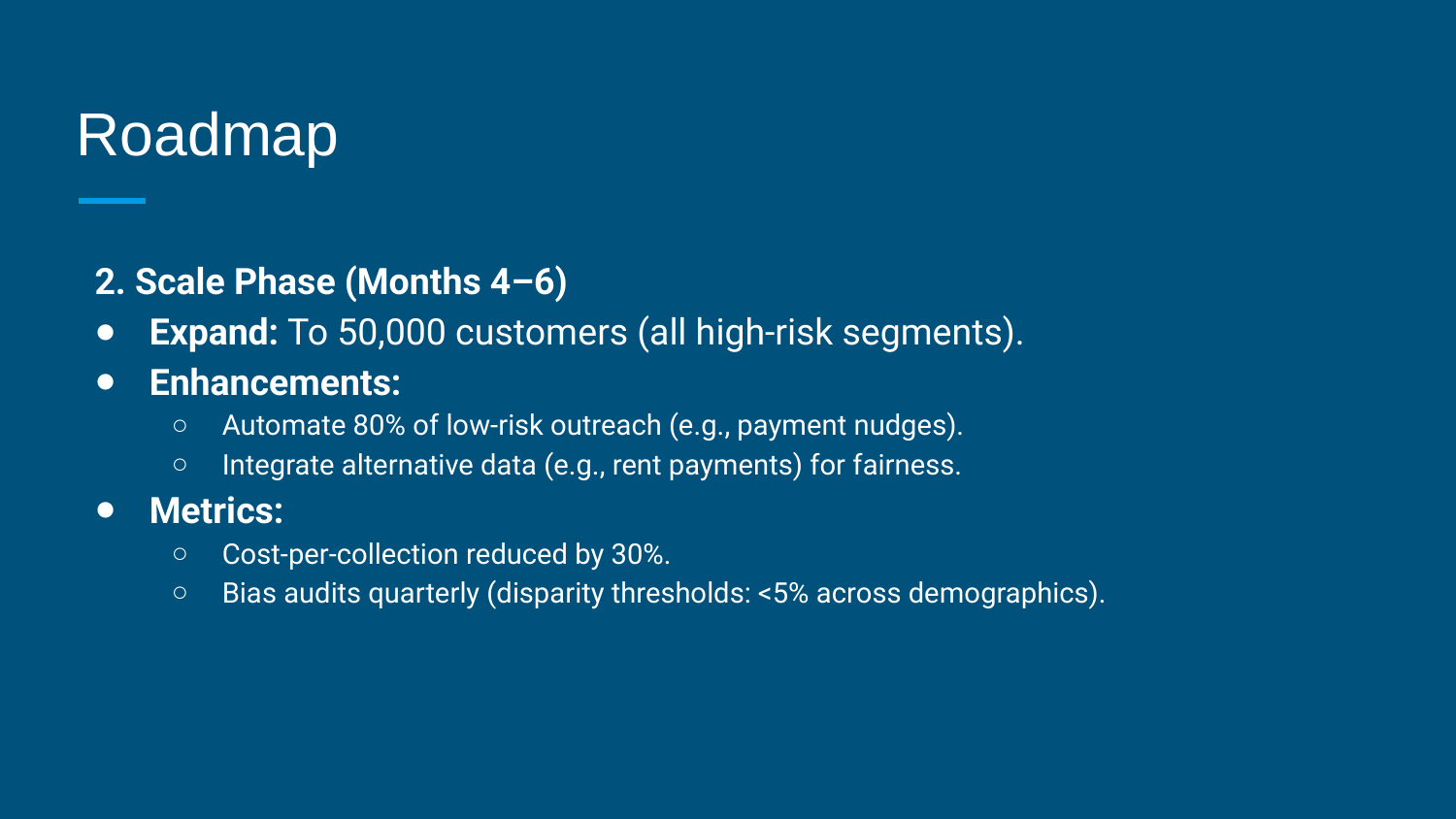

# Roadmap
2. Scale Phase (Months 4–6)
Expand: To 50,000 customers (all high-risk segments).
Enhancements:
Automate 80% of low-risk outreach (e.g., payment nudges).
Integrate alternative data (e.g., rent payments) for fairness.
Metrics:
Cost-per-collection reduced by 30%.
Bias audits quarterly (disparity thresholds: <5% across demographics).